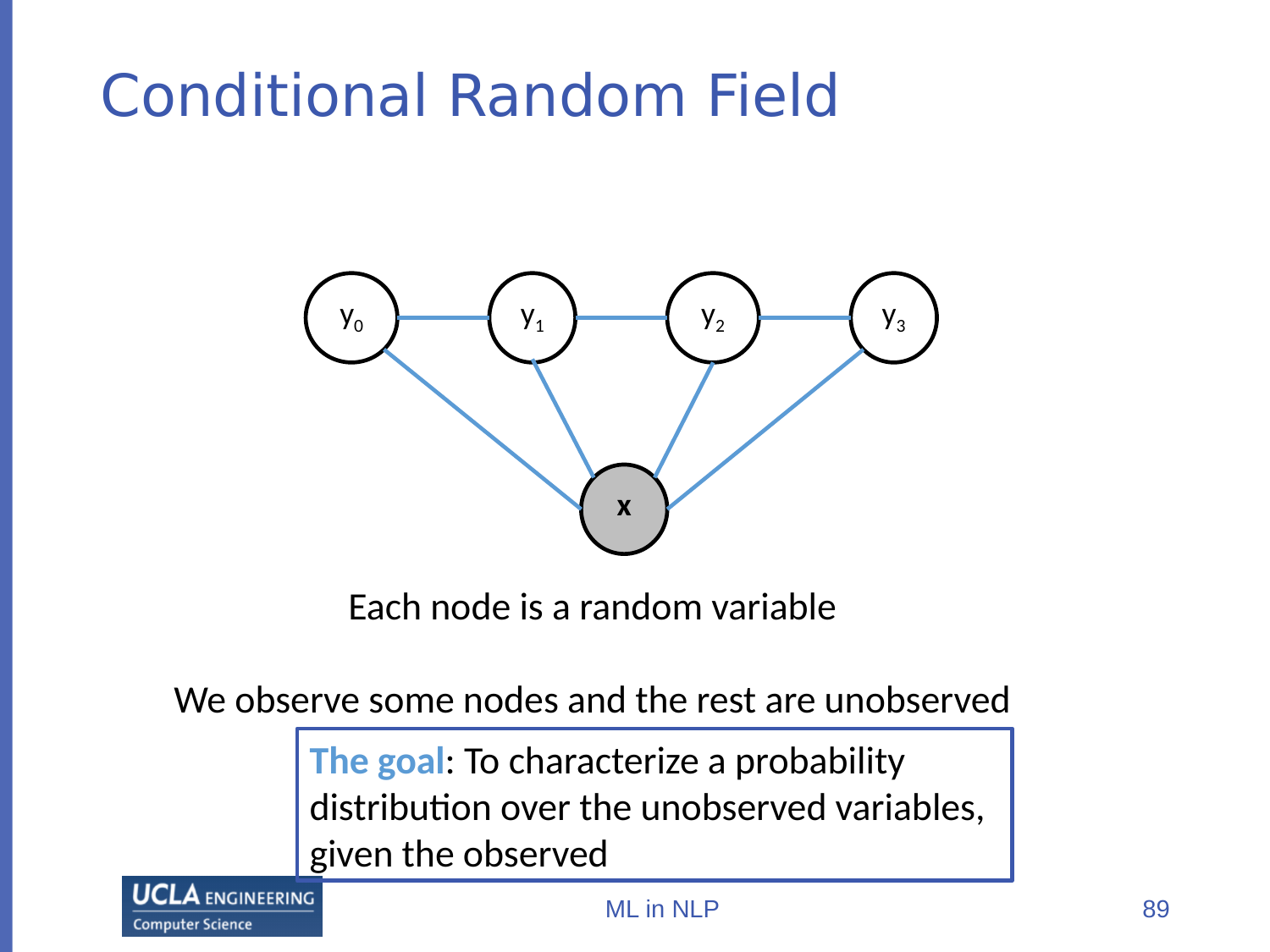

# Conditional Random Field

y0
y1
y2
y3
x
Each node is a random variable

We observe some nodes and the rest are unobserved

The goal: To characterize a probability distribution over the unobserved variables, given the observed
ML in NLP
89